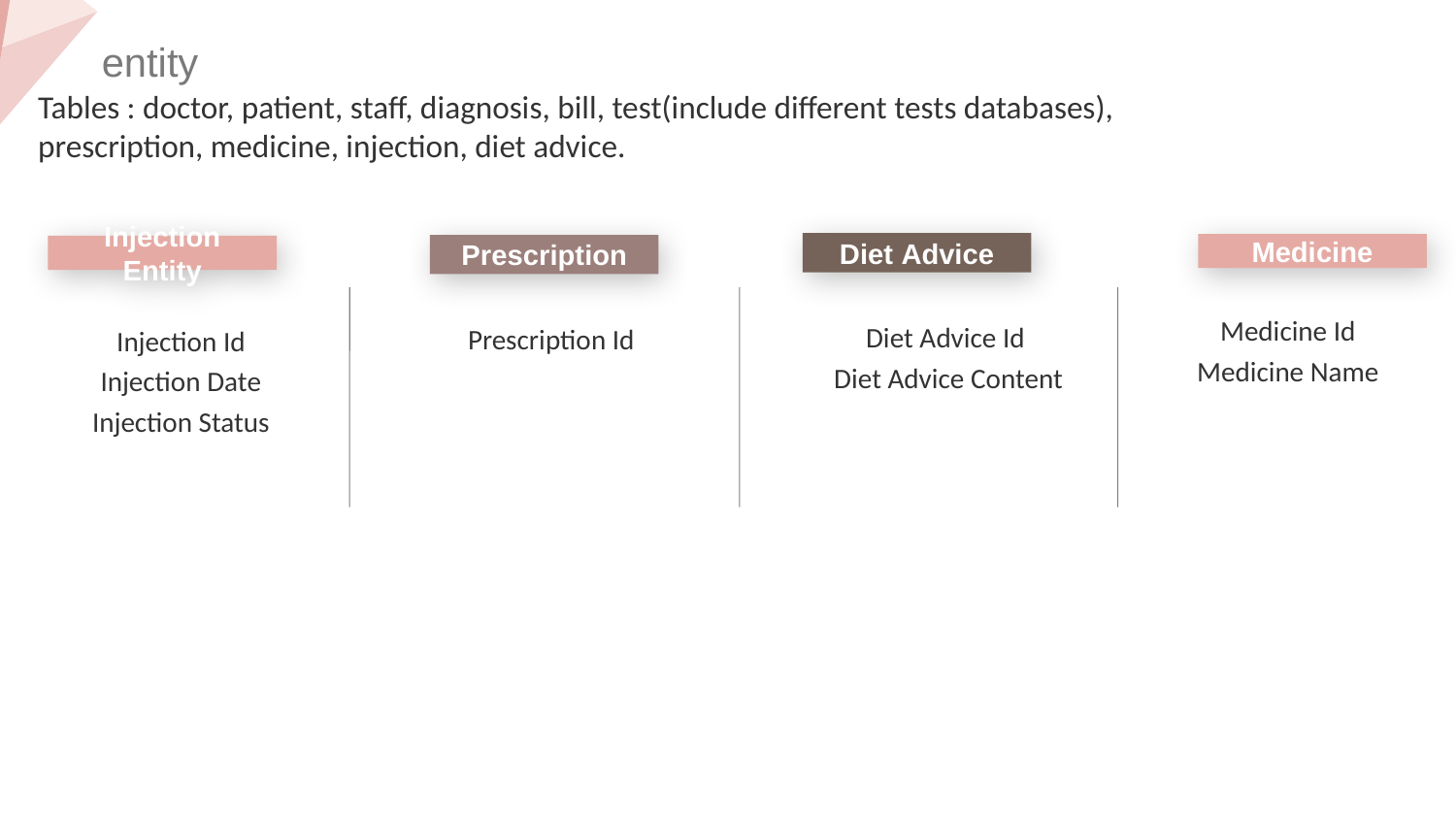

entity
Tables : doctor, patient, staff, diagnosis, bill, test(include different tests databases),
prescription, medicine, injection, diet advice.

Diet Advice
Medicine
Prescription
Injection Entity

Medicine Id
Medicine Name
Diet Advice Id
 Diet Advice Content
Prescription Id

Injection Id
Injection Date
Injection Status